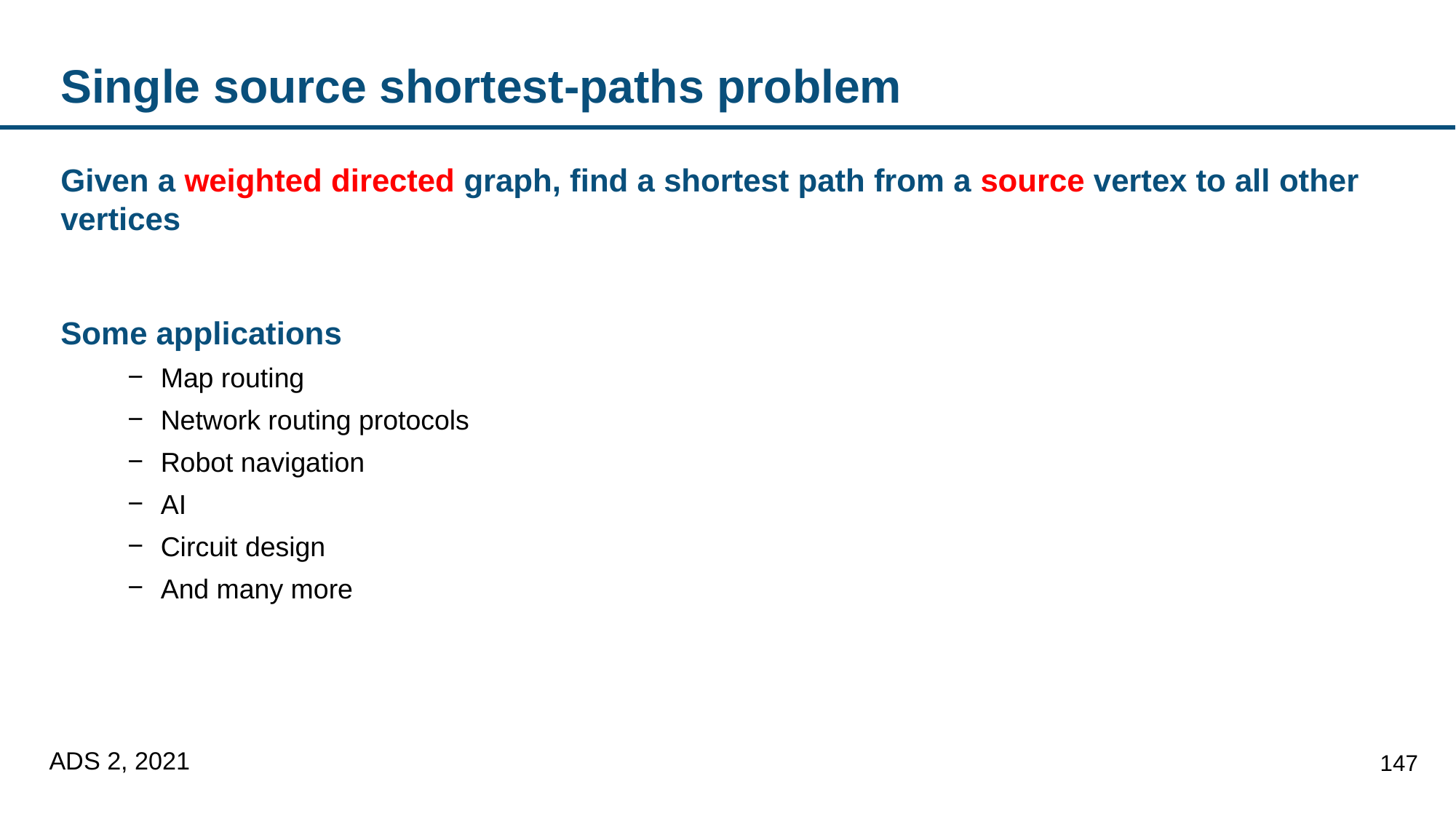

# Single source shortest-paths problem
Given a weighted directed graph, find a shortest path from a source vertex to all other vertices

Some applications
Map routing
Network routing protocols
Robot navigation
AI
Circuit design
And many more
ADS 2, 2021
147